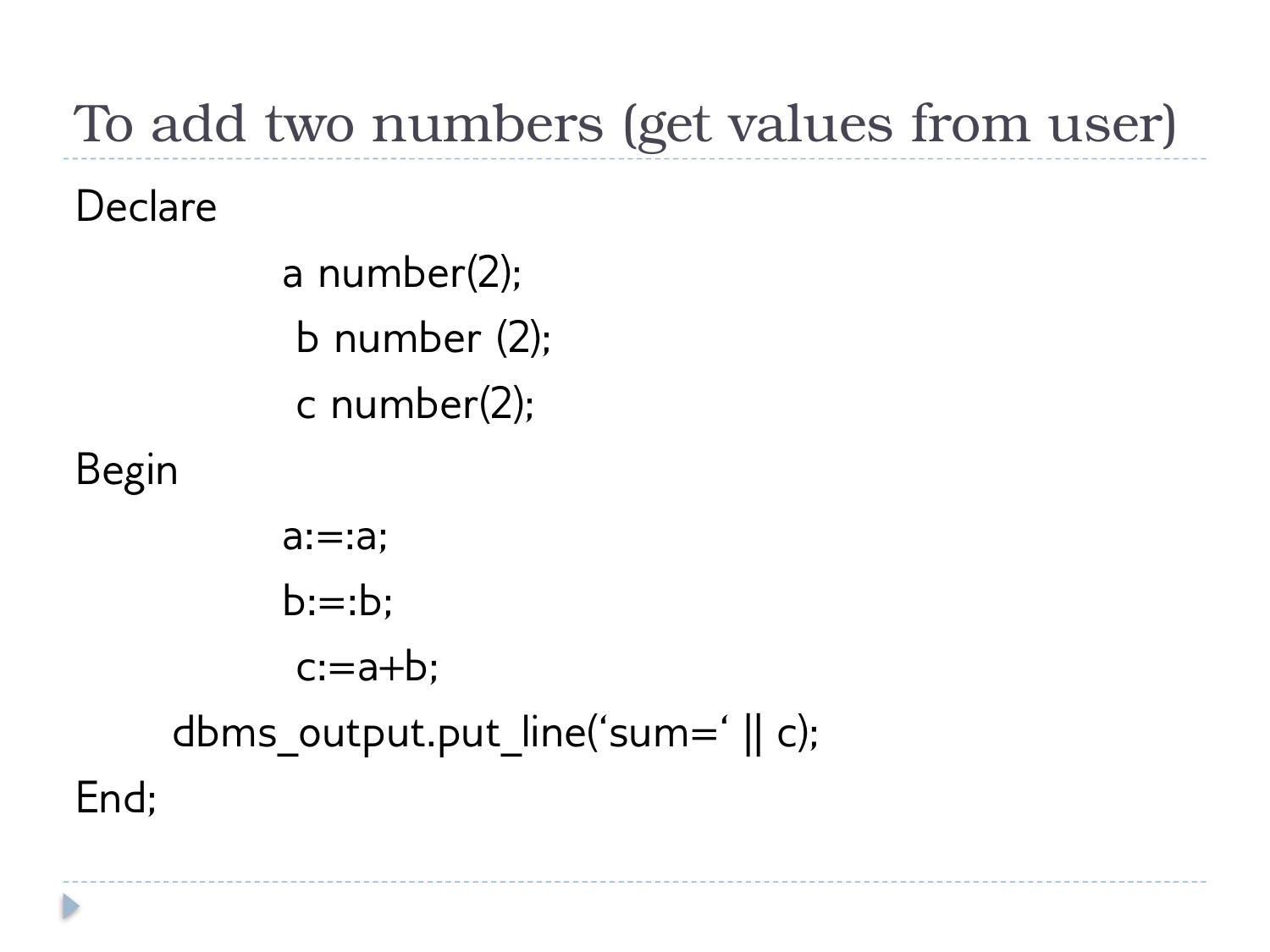

# To add two numbers (get values from user)
Declare
               a number(2);
                b number (2);
                c number(2);
Begin
               a:=:a;
               b:=:b;
                c:=a+b;
       dbms_output.put_line(‘sum=‘ || c);
End;